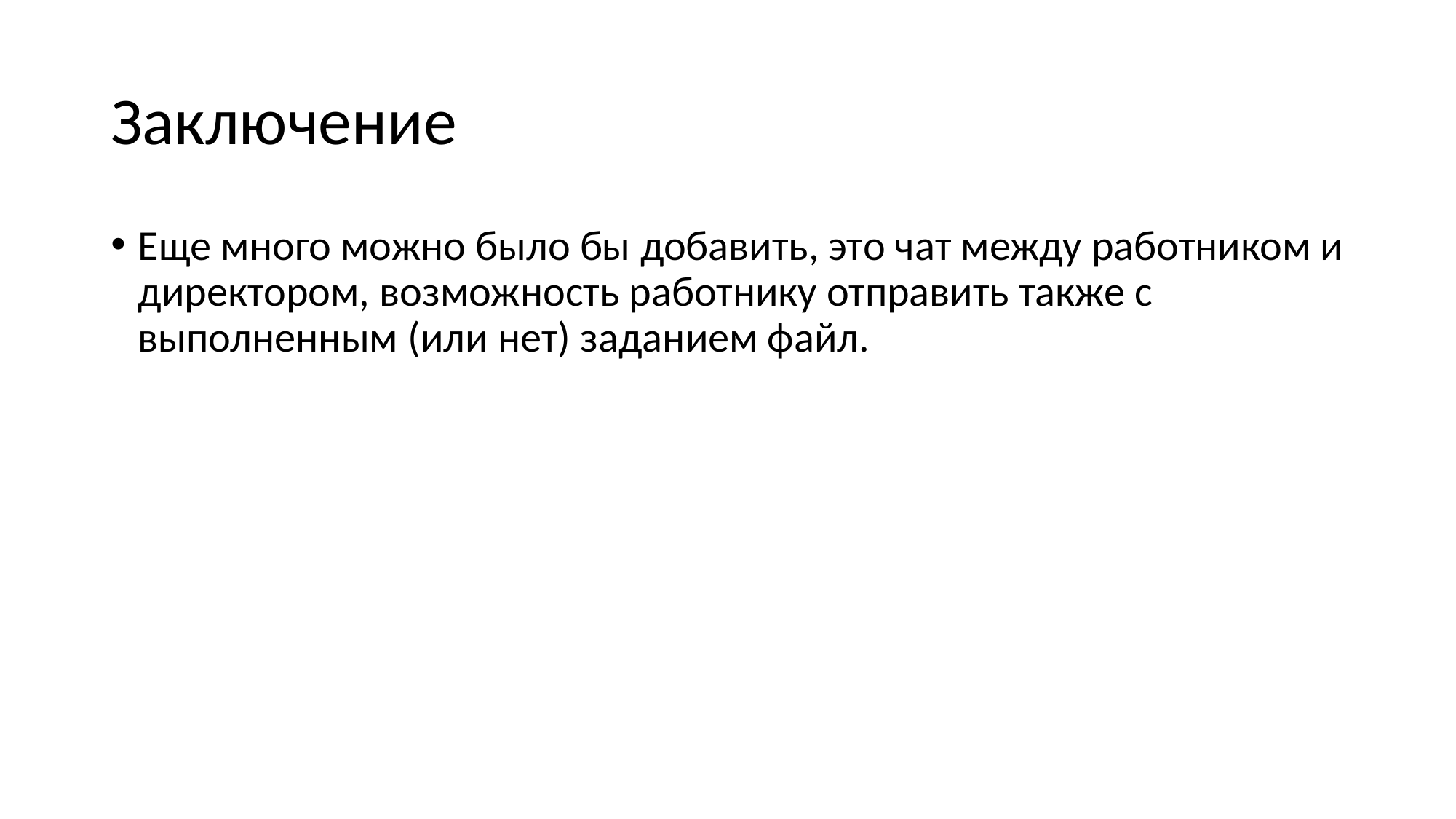

# Заключение
Еще много можно было бы добавить, это чат между работником и директором, возможность работнику отправить также с выполненным (или нет) заданием файл.